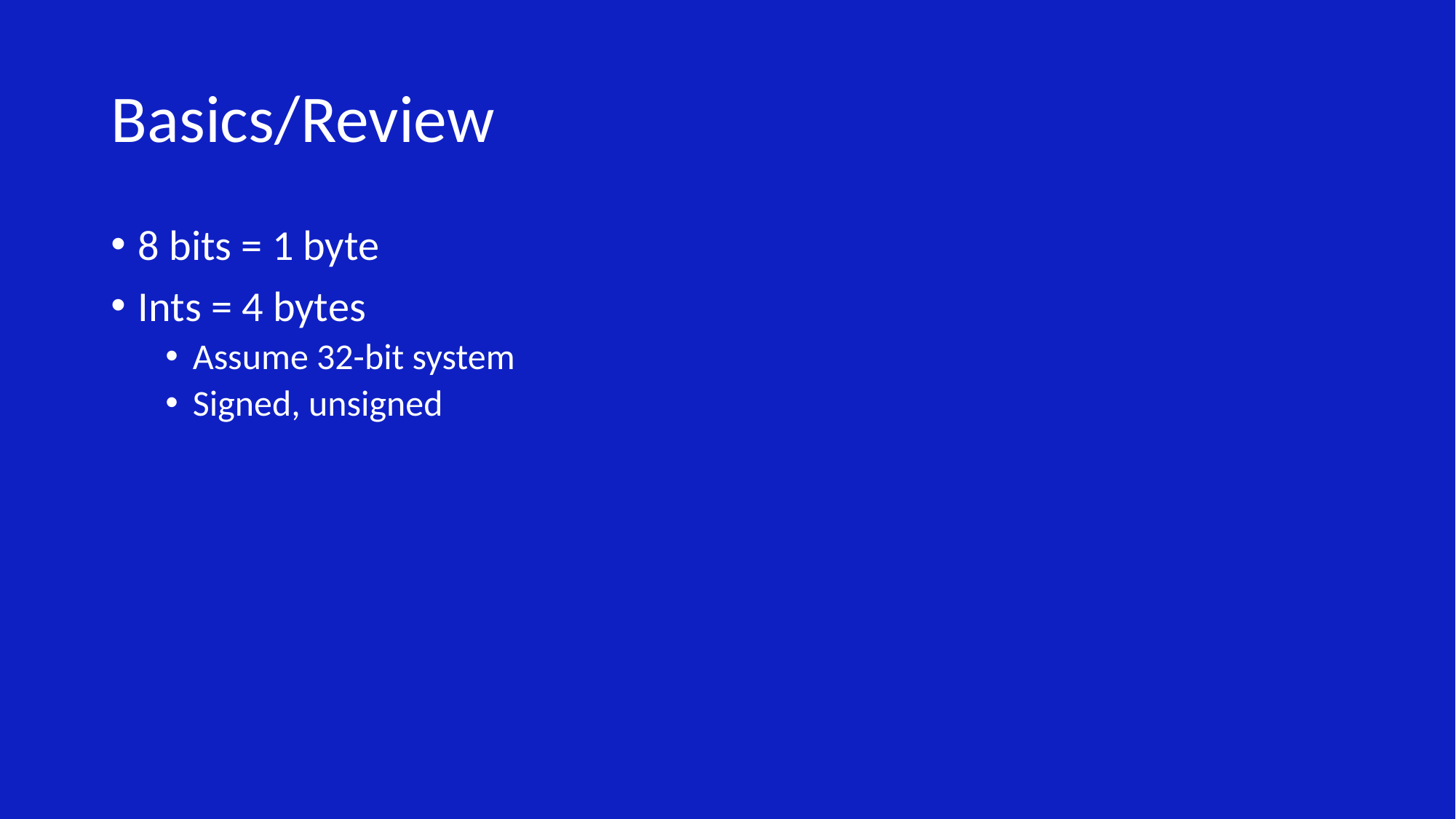

# Basics/Review
8 bits = 1 byte
Ints = 4 bytes
Assume 32-bit system
Signed, unsigned